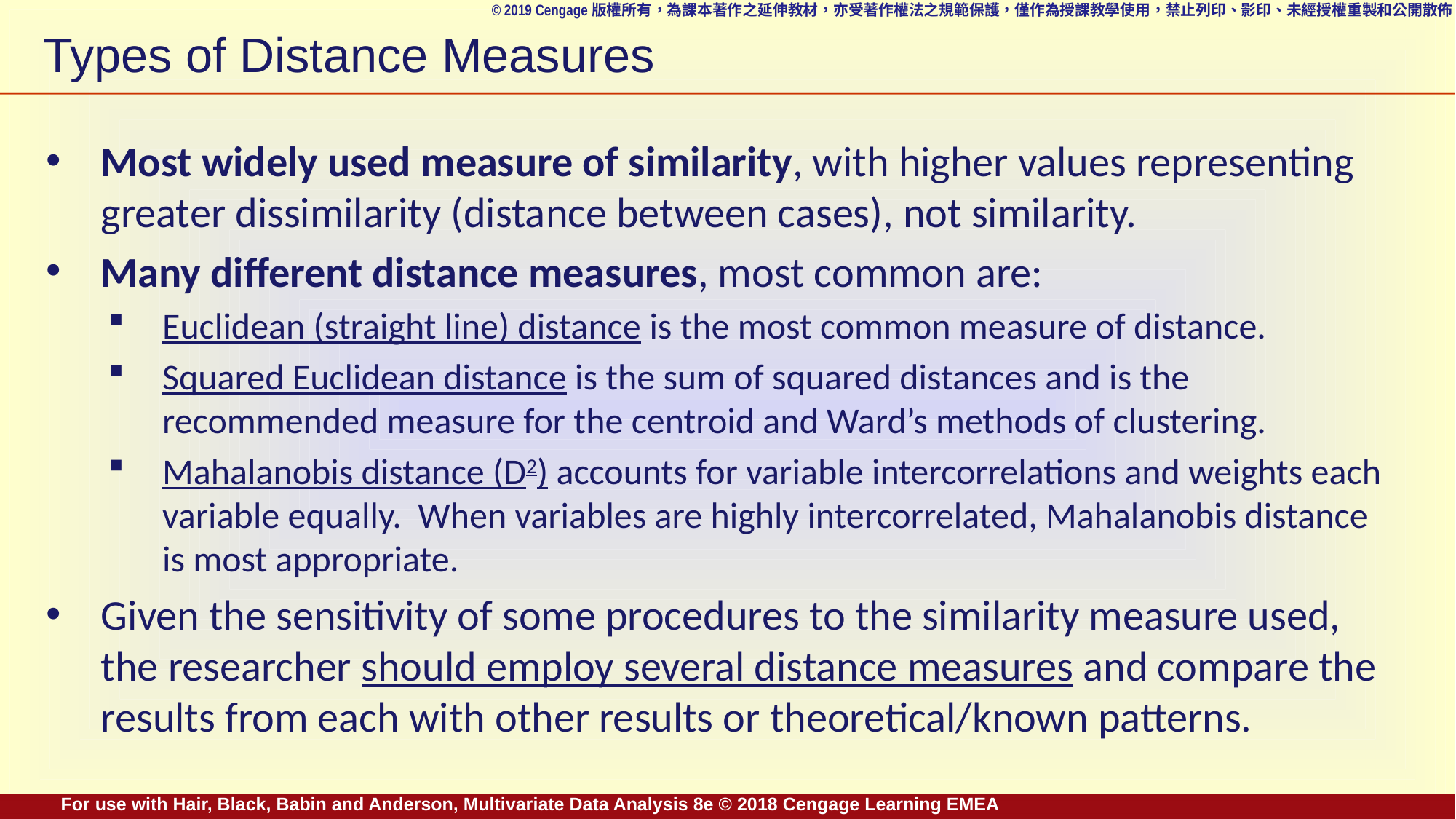

# Types of Distance Measures
Most widely used measure of similarity, with higher values representing greater dissimilarity (distance between cases), not similarity.
Many different distance measures, most common are:
Euclidean (straight line) distance is the most common measure of distance.
Squared Euclidean distance is the sum of squared distances and is the recommended measure for the centroid and Ward’s methods of clustering.
Mahalanobis distance (D2) accounts for variable intercorrelations and weights each variable equally.  When variables are highly intercorrelated, Mahalanobis distance is most appropriate.
Given the sensitivity of some procedures to the similarity measure used, the researcher should employ several distance measures and compare the results from each with other results or theoretical/known patterns.

For use with Hair, Black, Babin and Anderson, Multivariate Data Analysis 8e © 2018 Cengage Learning EMEA